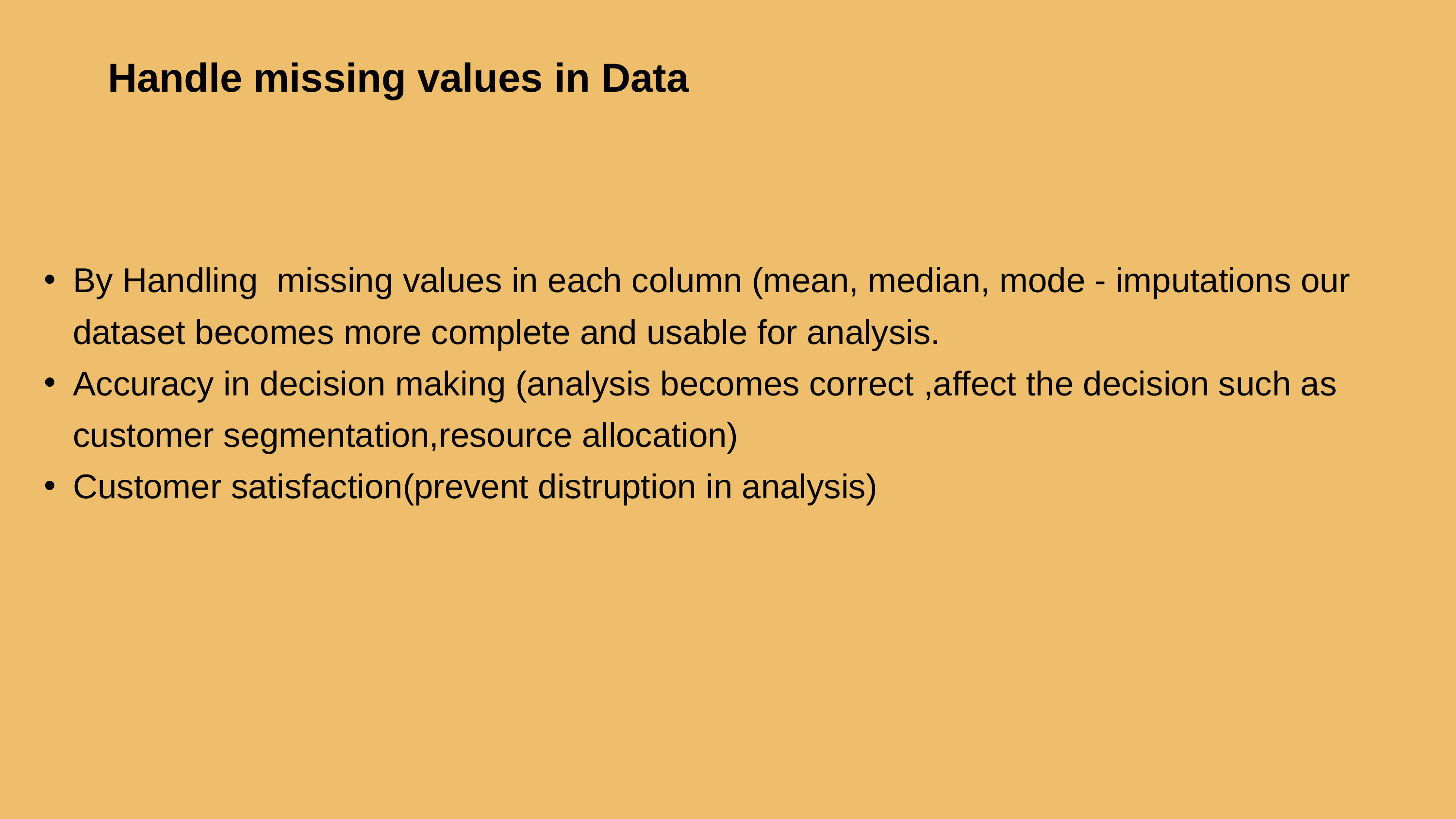

Handle missing values in Data

By Handling  missing values in each column (mean, median, mode - imputations our dataset becomes more complete and usable for analysis.
Accuracy in decision making (analysis becomes correct ,affect the decision such as customer segmentation,resource allocation)
Customer satisfaction(prevent distruption in analysis)